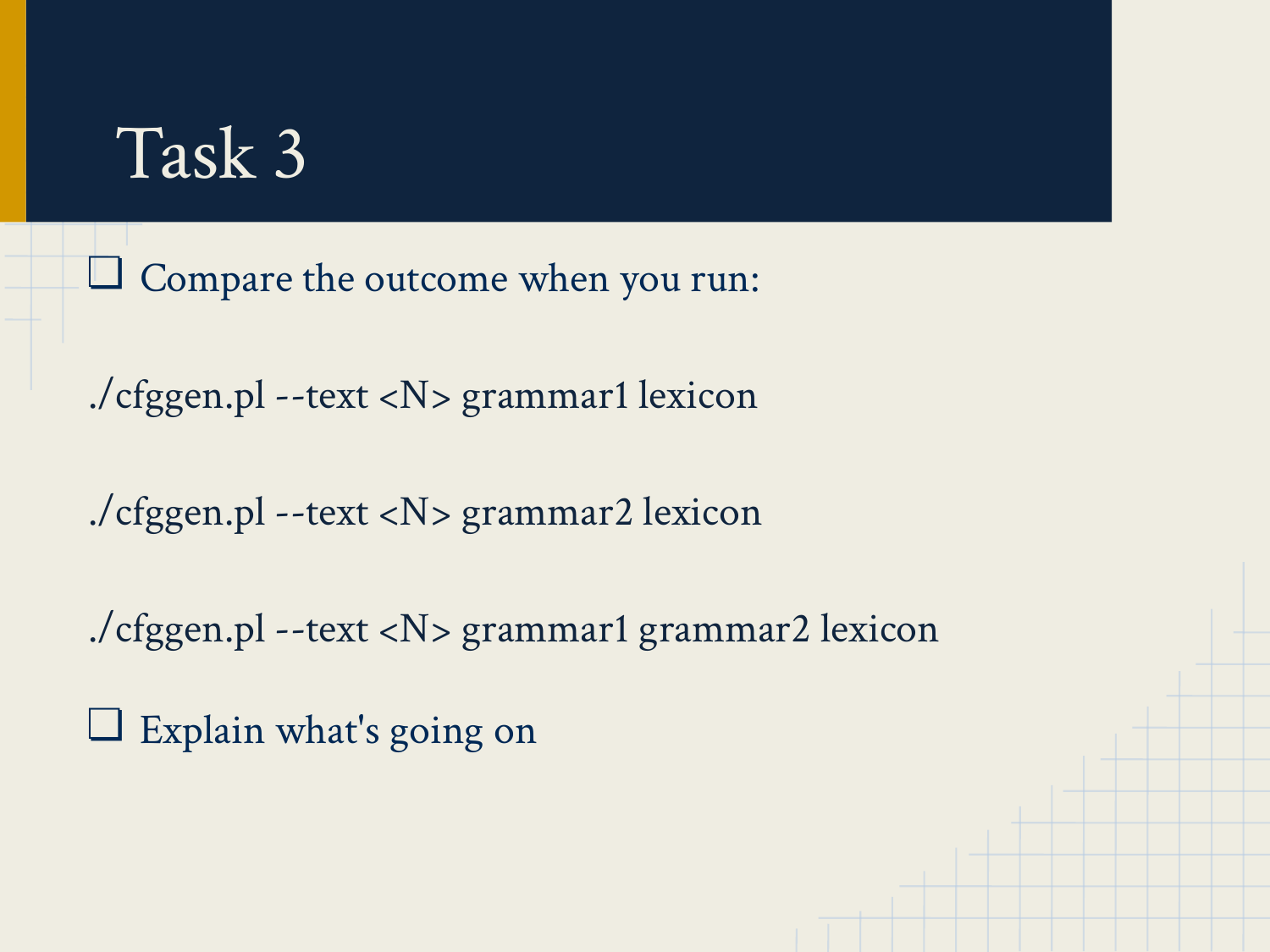

# Task 3
Compare the outcome when you run:

./cfggen.pl --text <N> grammar1 lexicon
./cfggen.pl --text <N> grammar2 lexicon
./cfggen.pl --text <N> grammar1 grammar2 lexicon

Explain what's going on